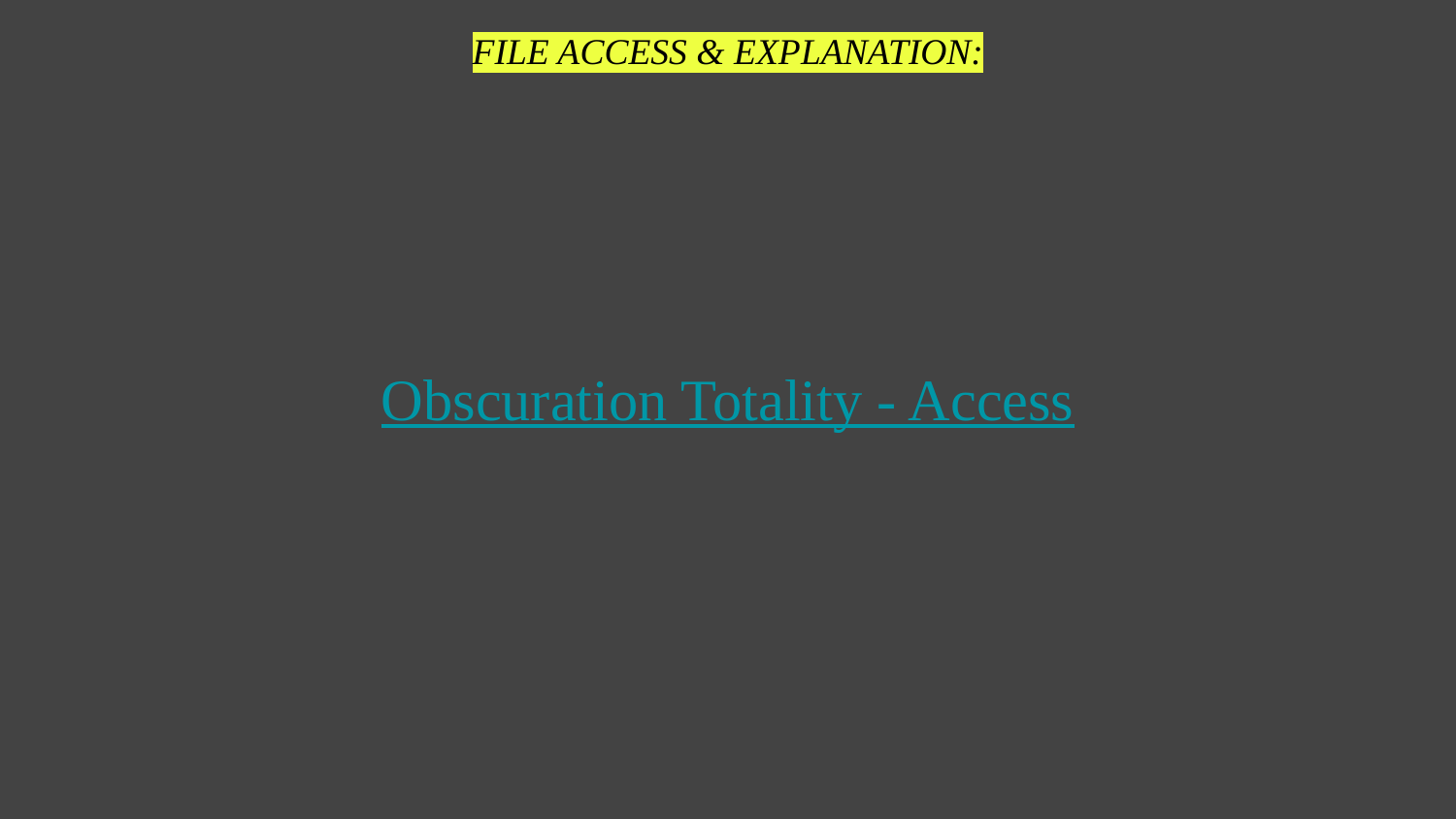

FILE ACCESS & EXPLANATION:
Obscuration Totality - Access